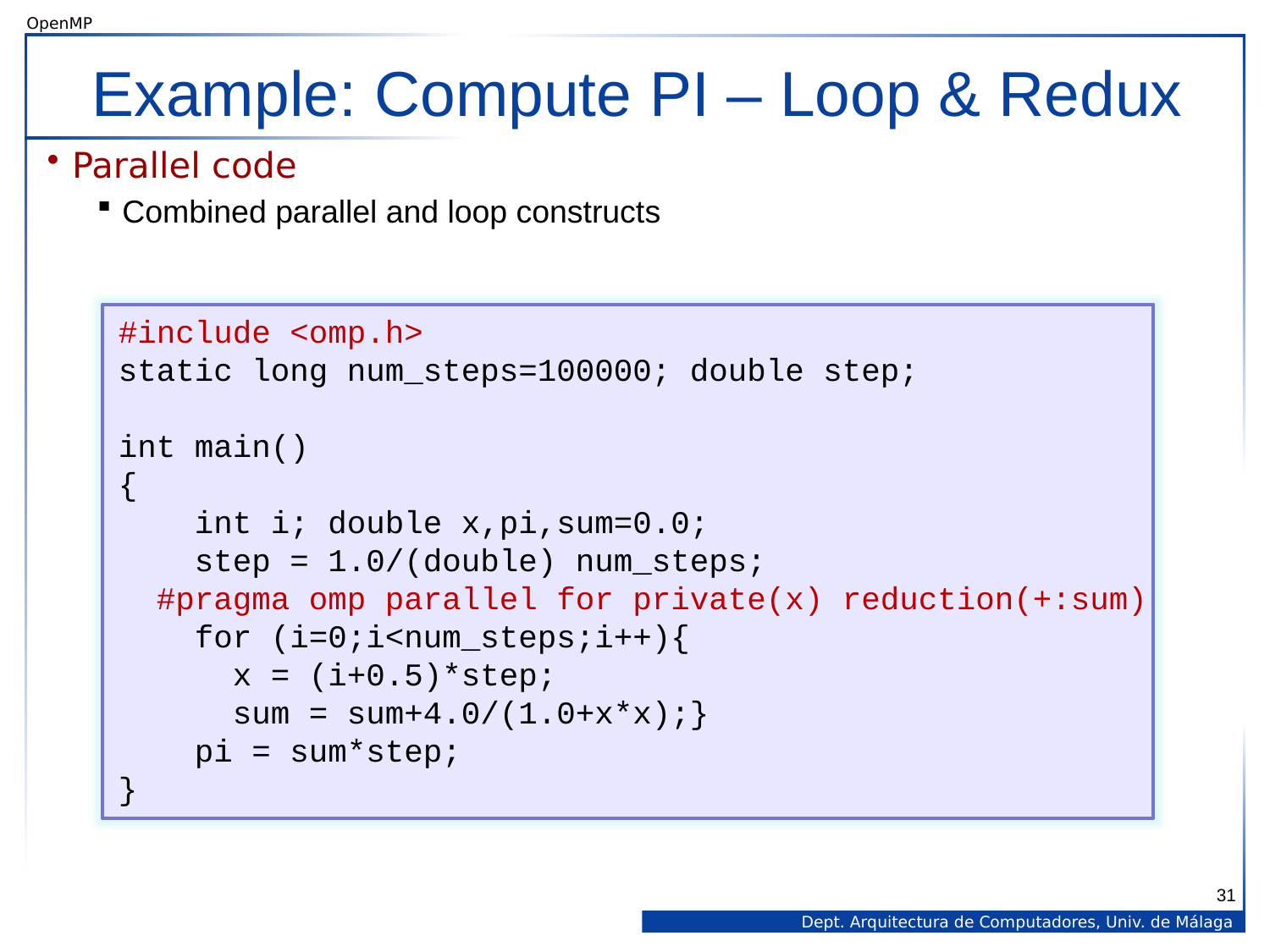

# Example: Compute PI – Loop & Redux
Parallel code
Combined parallel and loop constructs

#include <omp.h>
static long num_steps=100000; double step;

int main()
{
    int i; double x,pi,sum=0.0;
    step = 1.0/(double) num_steps;
  #pragma omp parallel for private(x) reduction(+:sum)
    for (i=0;i<num_steps;i++){
      x = (i+0.5)*step;
      sum = sum+4.0/(1.0+x*x);}
    pi = sum*step;
}